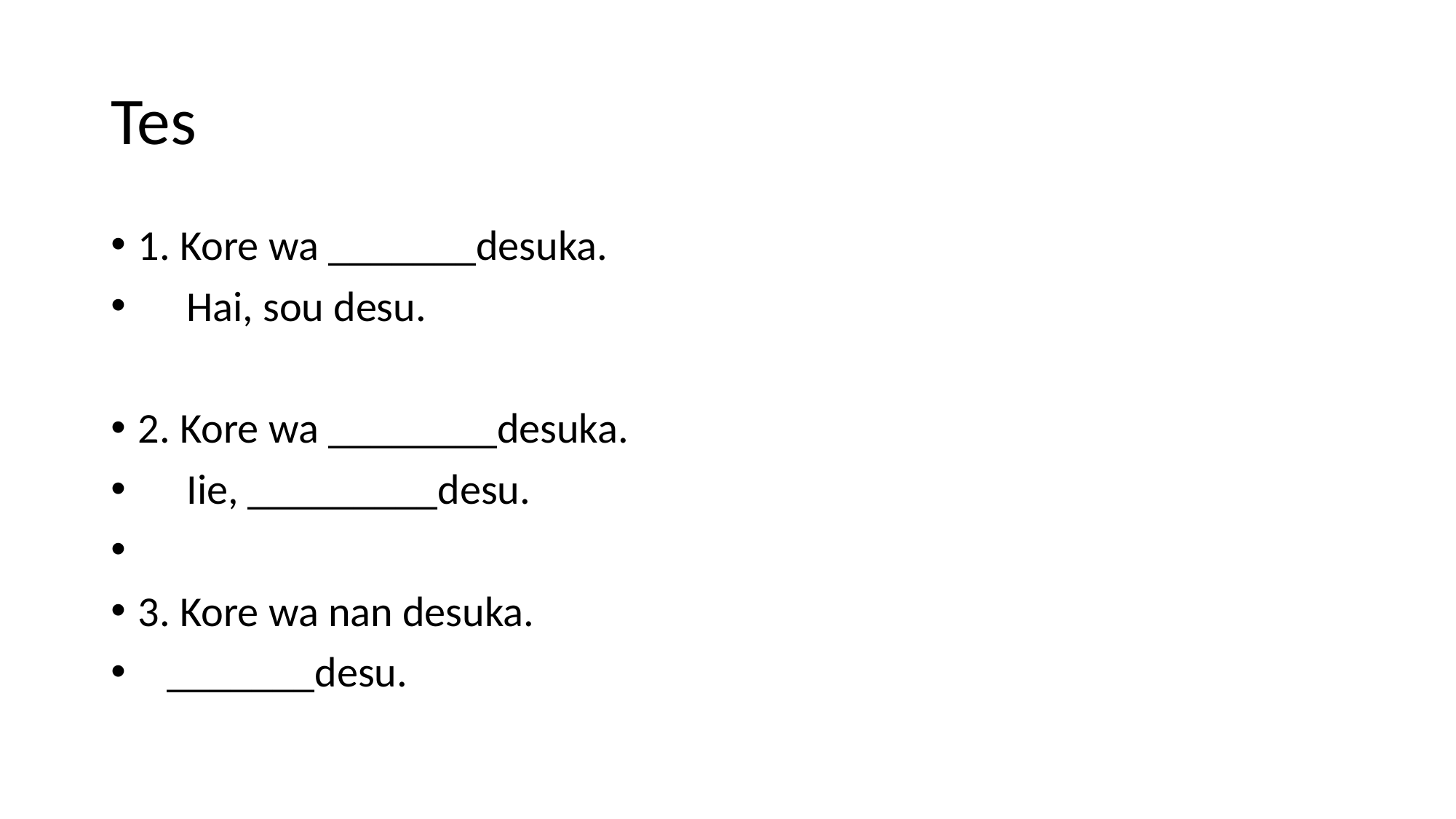

# Tes
1. Kore wa _______desuka.
     Hai, sou desu.

2. Kore wa ________desuka.
     Iie, _________desu.

3. Kore wa nan desuka.
   _______desu.